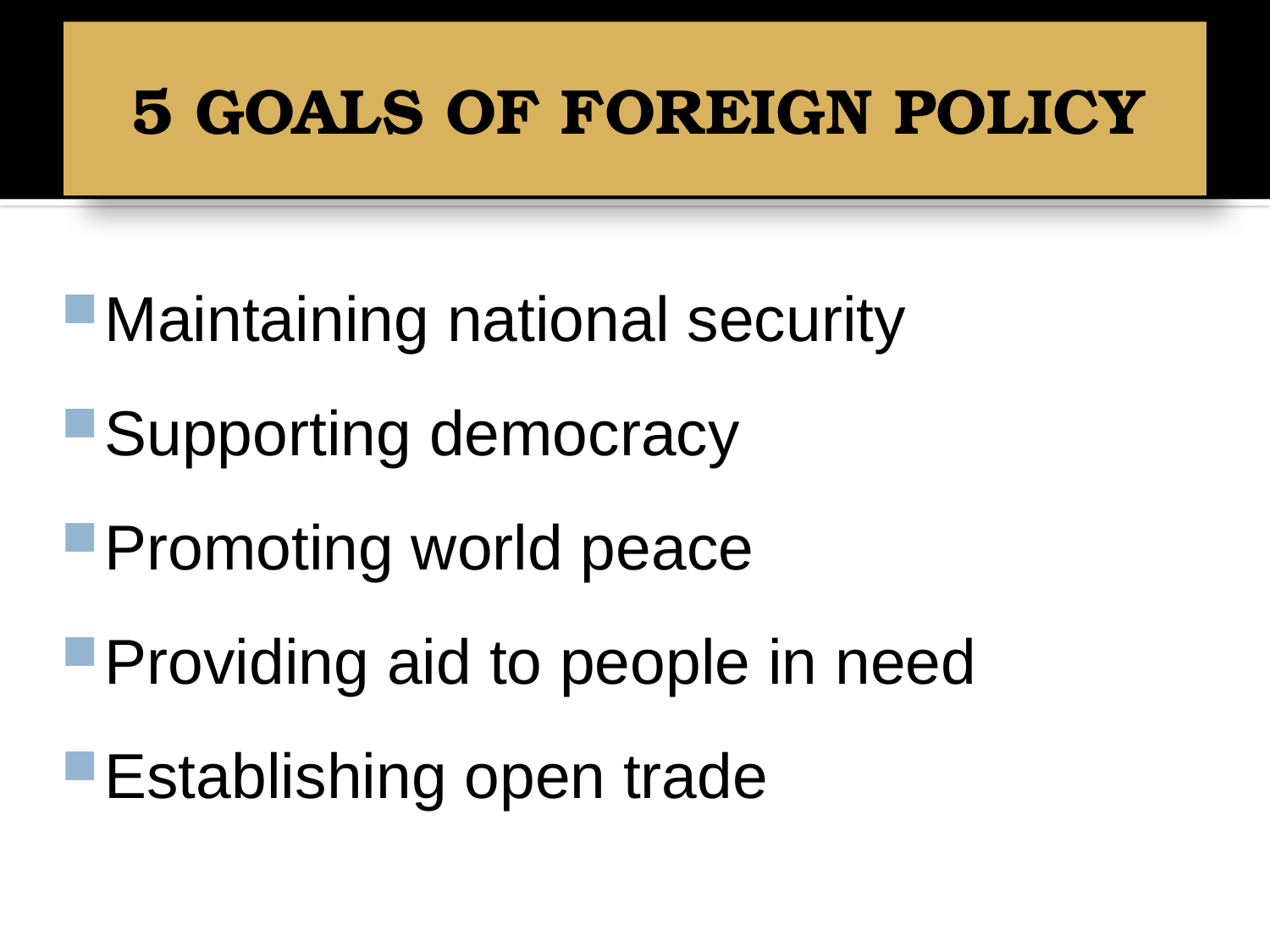

# 5 GOALS OF FOREIGN POLICY
Maintaining national security
Supporting democracy
Promoting world peace
Providing aid to people in need
Establishing open trade